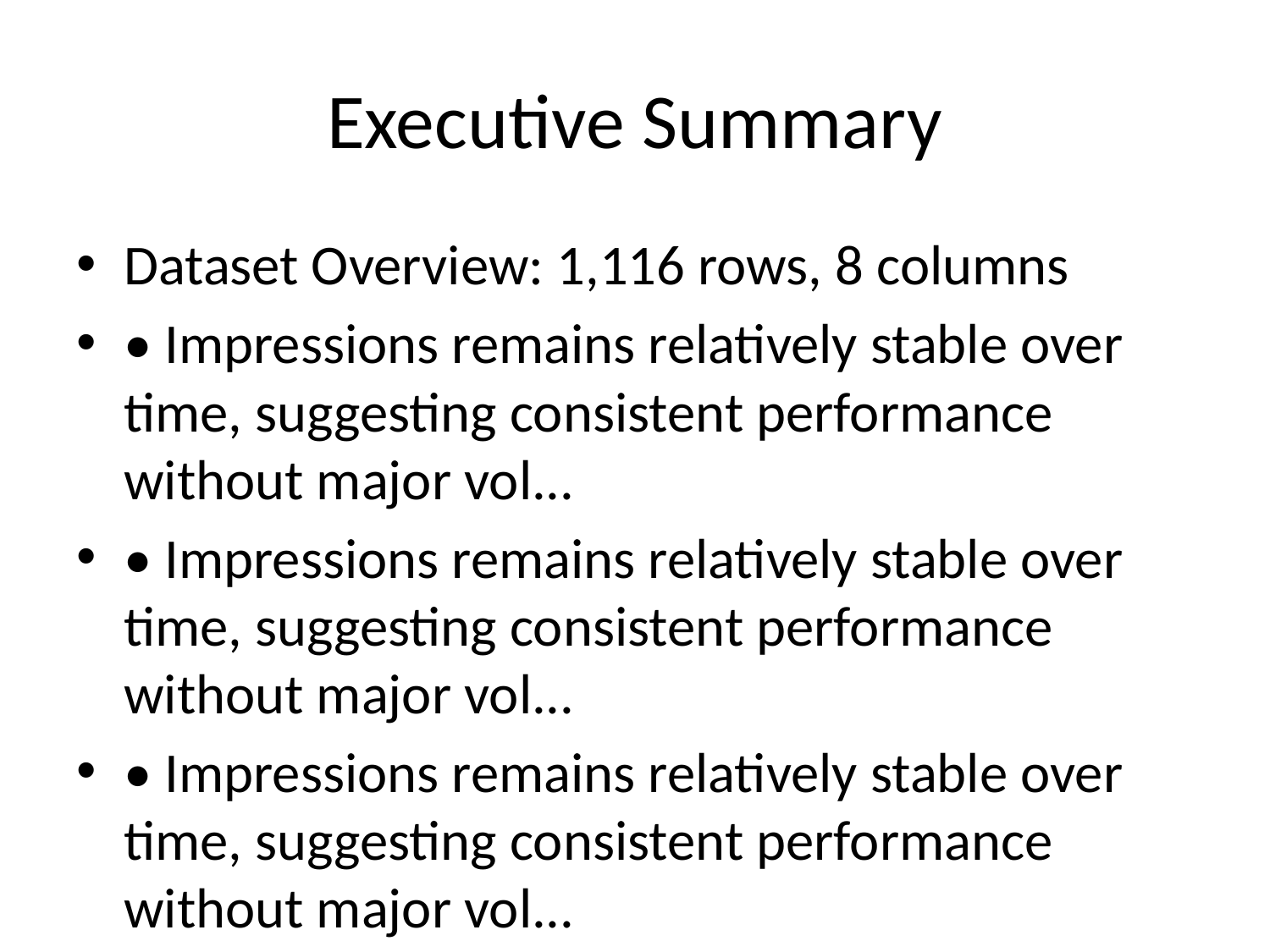

# Executive Summary
Dataset Overview: 1,116 rows, 8 columns
• Impressions remains relatively stable over time, suggesting consistent performance without major vol...
• Impressions remains relatively stable over time, suggesting consistent performance without major vol...
• Impressions remains relatively stable over time, suggesting consistent performance without major vol...
• 2024-09-15 leads in Impressions performance, outperforming 2023-12-25 by 7658%. This suggests succes...